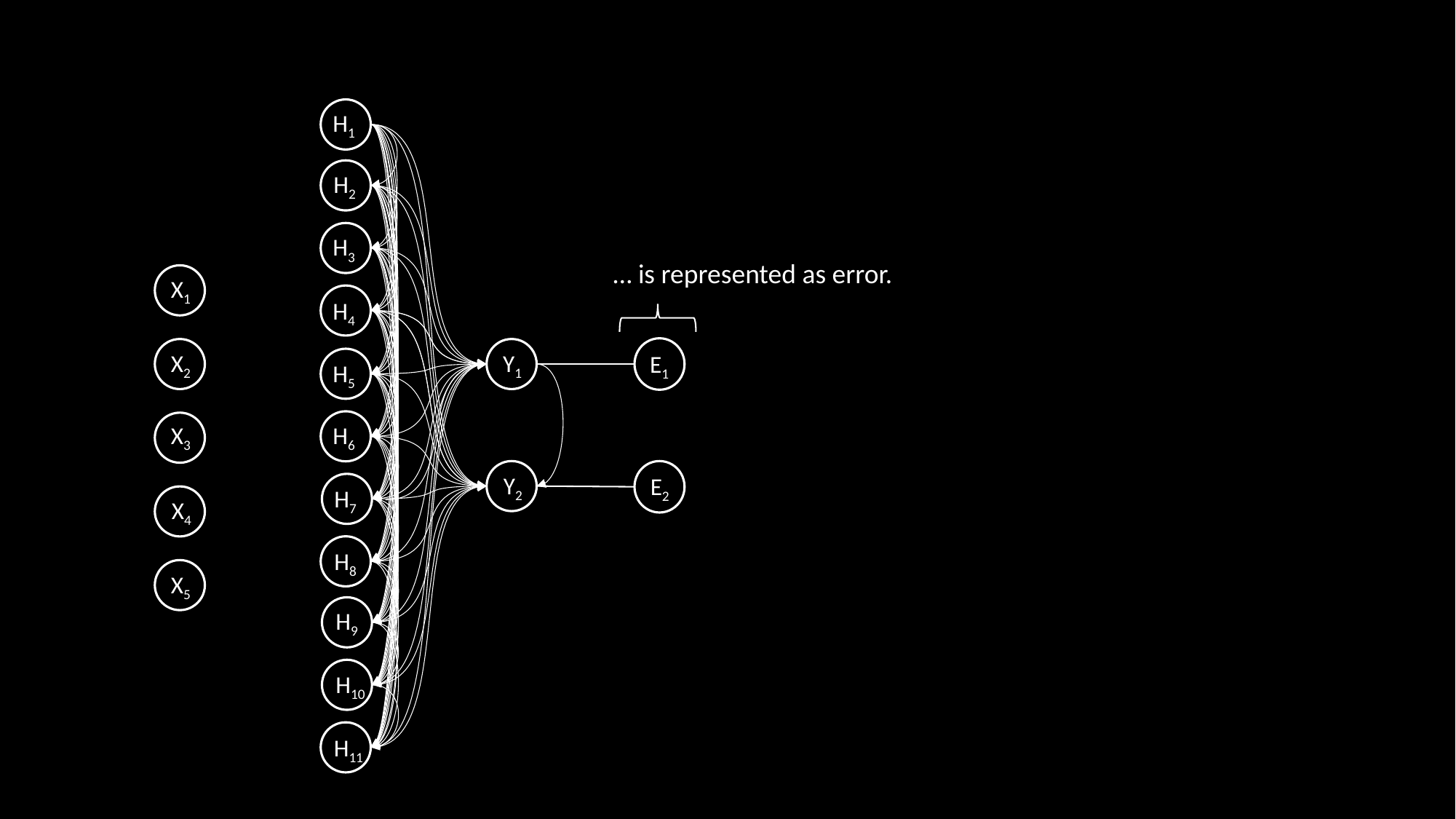

H1

H2

H3
… is represented as error.

X1

H4

Y1
X2
E1

H5

X3
H6

Y2
E2

H7

X4

H8

X5

H9

H10

H11